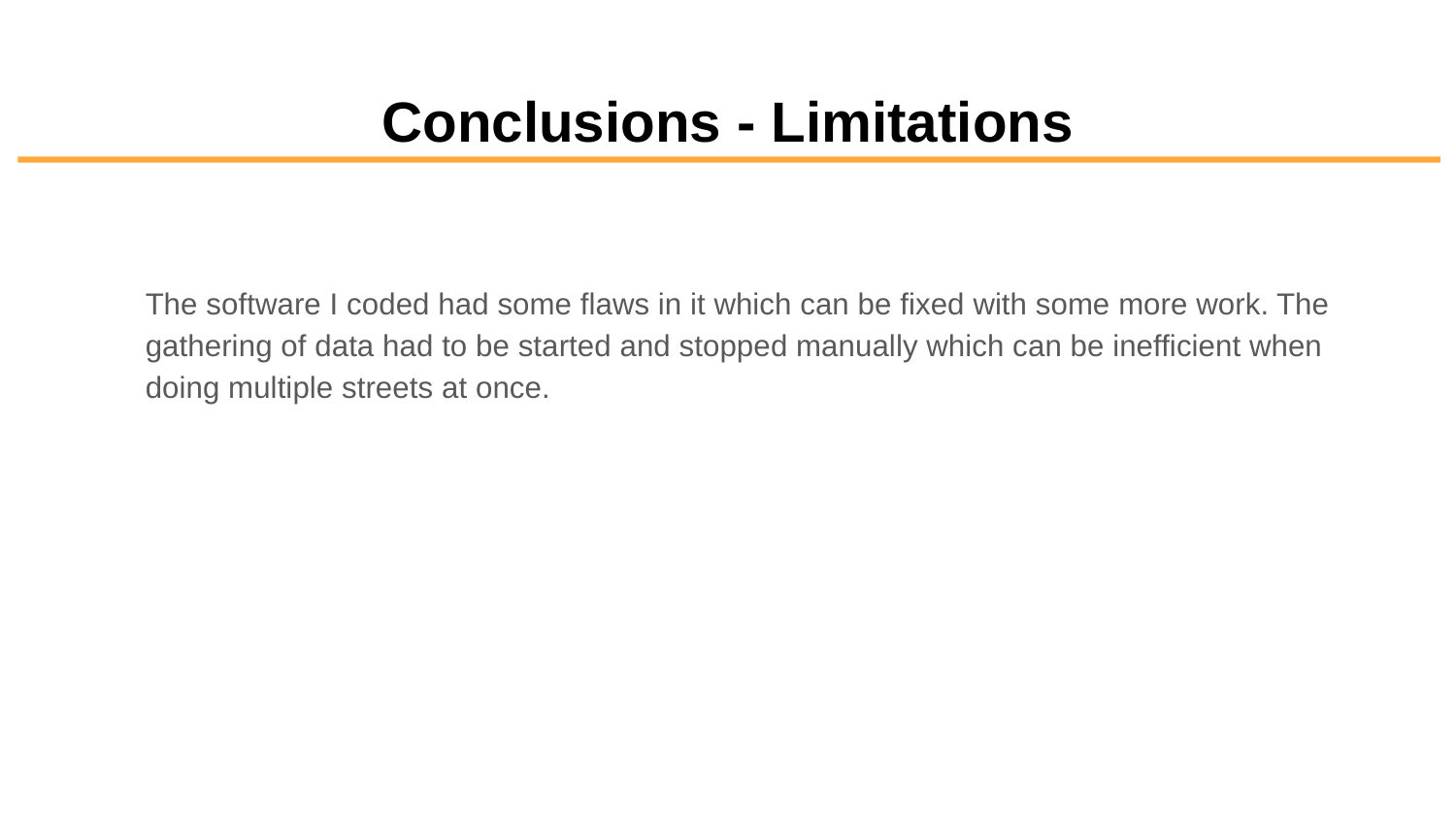

# Conclusions - Limitations

The software I coded had some flaws in it which can be fixed with some more work. The gathering of data had to be started and stopped manually which can be inefficient when doing multiple streets at once.